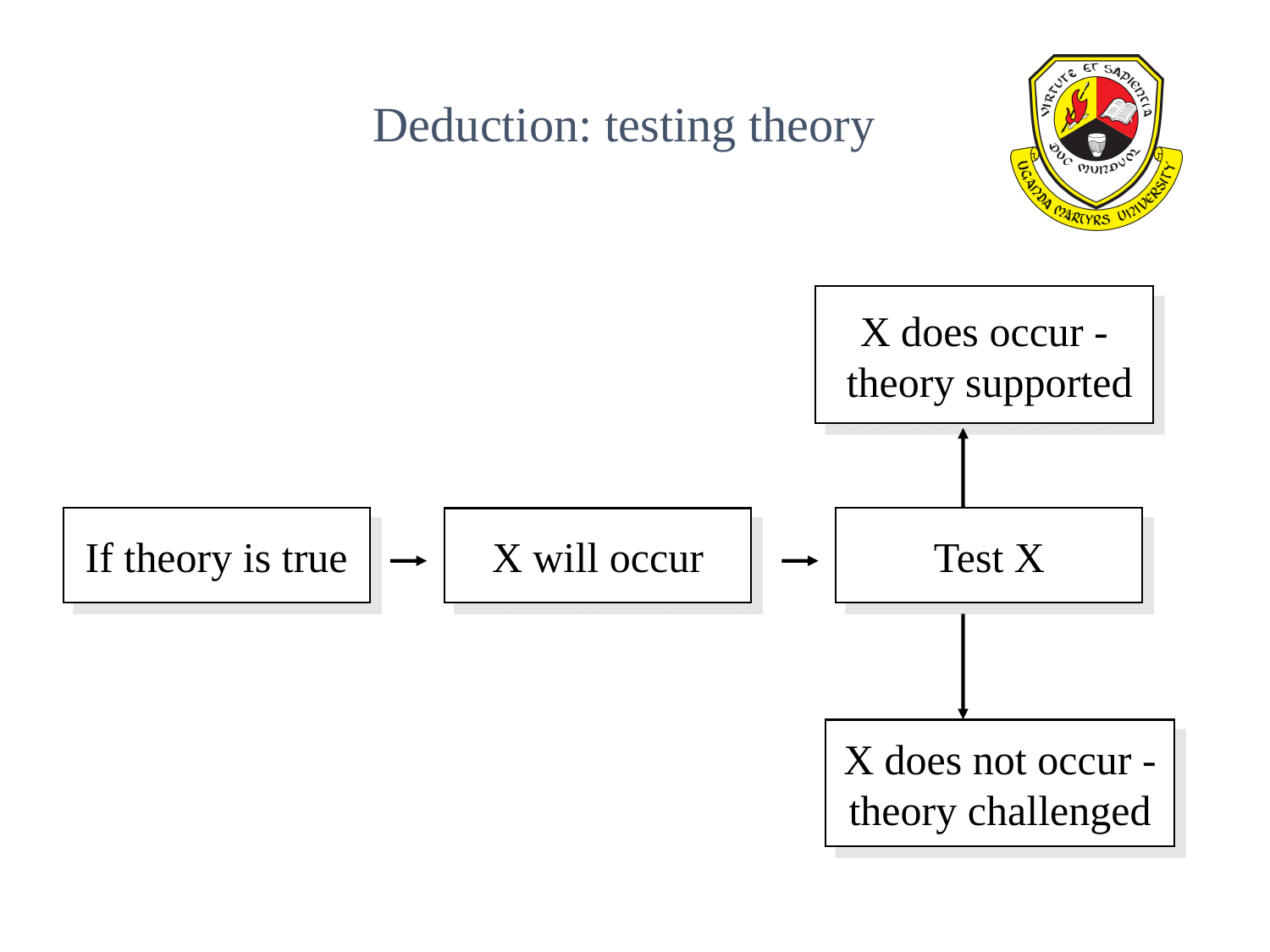

Deduction: testing theory
X does occur -
 theory supported

If theory is true
Test X
X will occur

X does not occur -
theory challenged